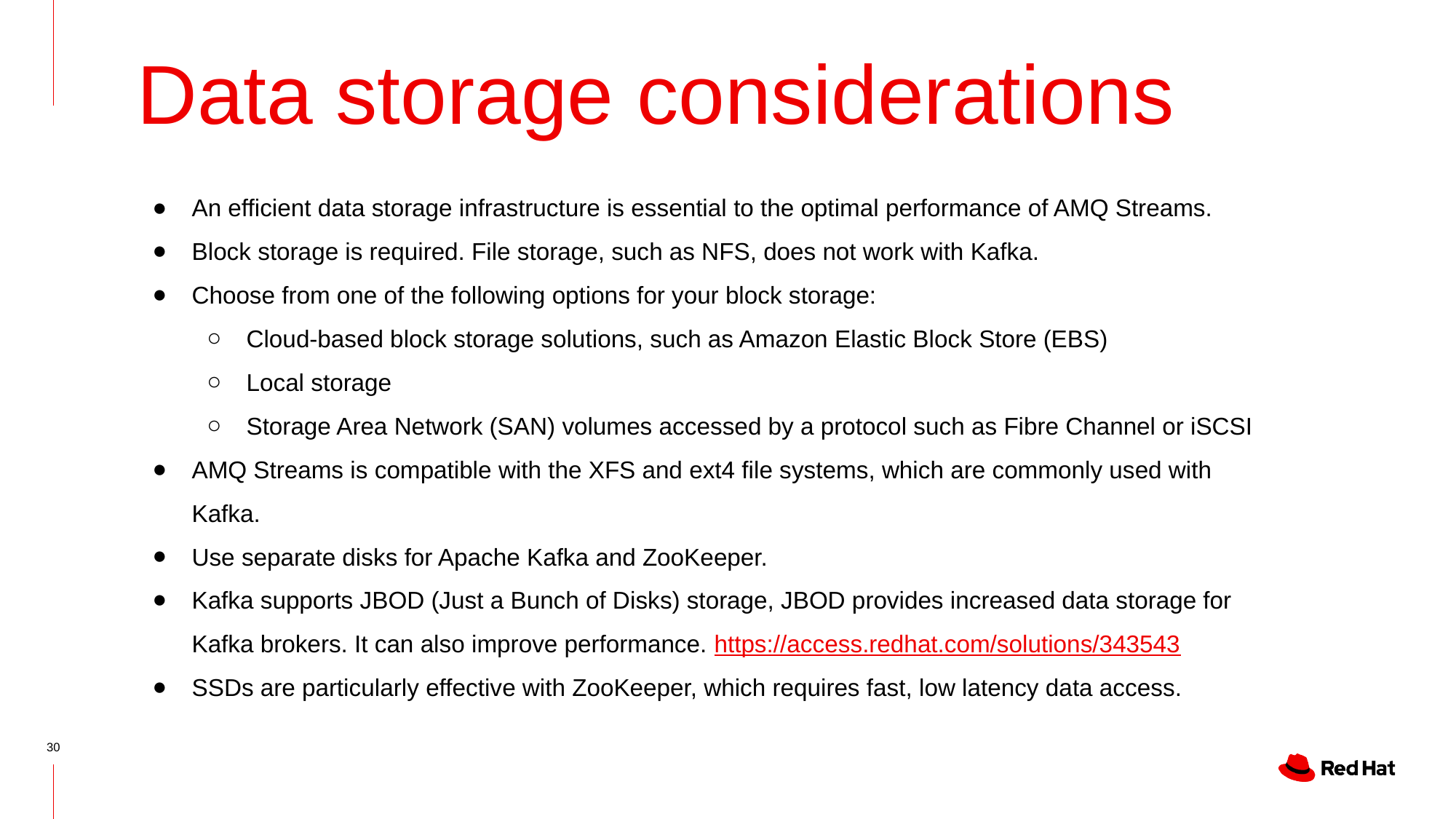

Data storage considerations
An efficient data storage infrastructure is essential to the optimal performance of AMQ Streams.
Block storage is required. File storage, such as NFS, does not work with Kafka.
Choose from one of the following options for your block storage:
Cloud-based block storage solutions, such as Amazon Elastic Block Store (EBS)
Local storage
Storage Area Network (SAN) volumes accessed by a protocol such as Fibre Channel or iSCSI
AMQ Streams is compatible with the XFS and ext4 file systems, which are commonly used with Kafka.
Use separate disks for Apache Kafka and ZooKeeper.
Kafka supports JBOD (Just a Bunch of Disks) storage, JBOD provides increased data storage for Kafka brokers. It can also improve performance. https://access.redhat.com/solutions/343543
SSDs are particularly effective with ZooKeeper, which requires fast, low latency data access.
30